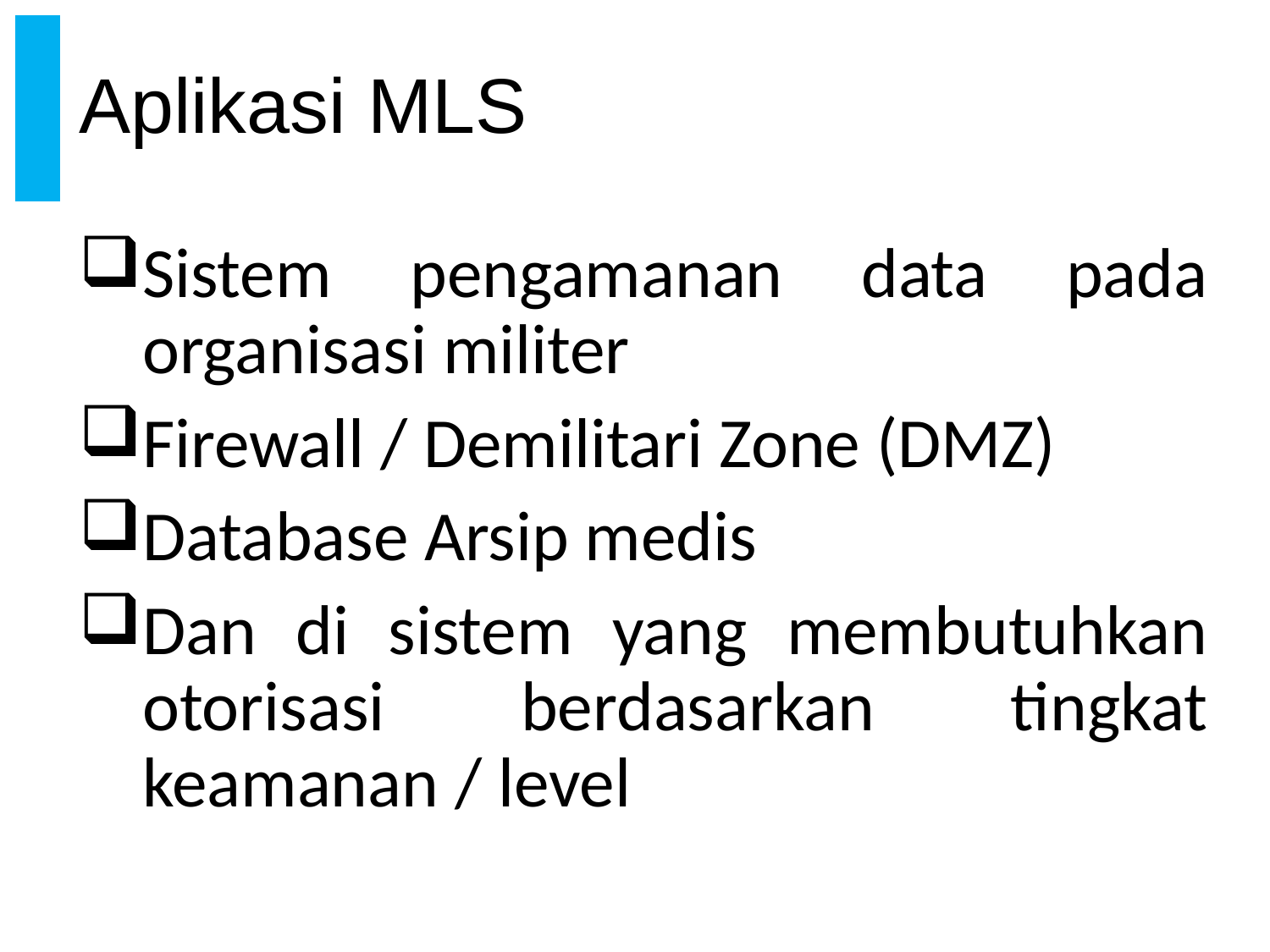

# Aplikasi MLS
Sistem pengamanan data pada organisasi militer
Firewall / Demilitari Zone (DMZ)
Database Arsip medis
Dan di sistem yang membutuhkan otorisasi berdasarkan tingkat keamanan / level